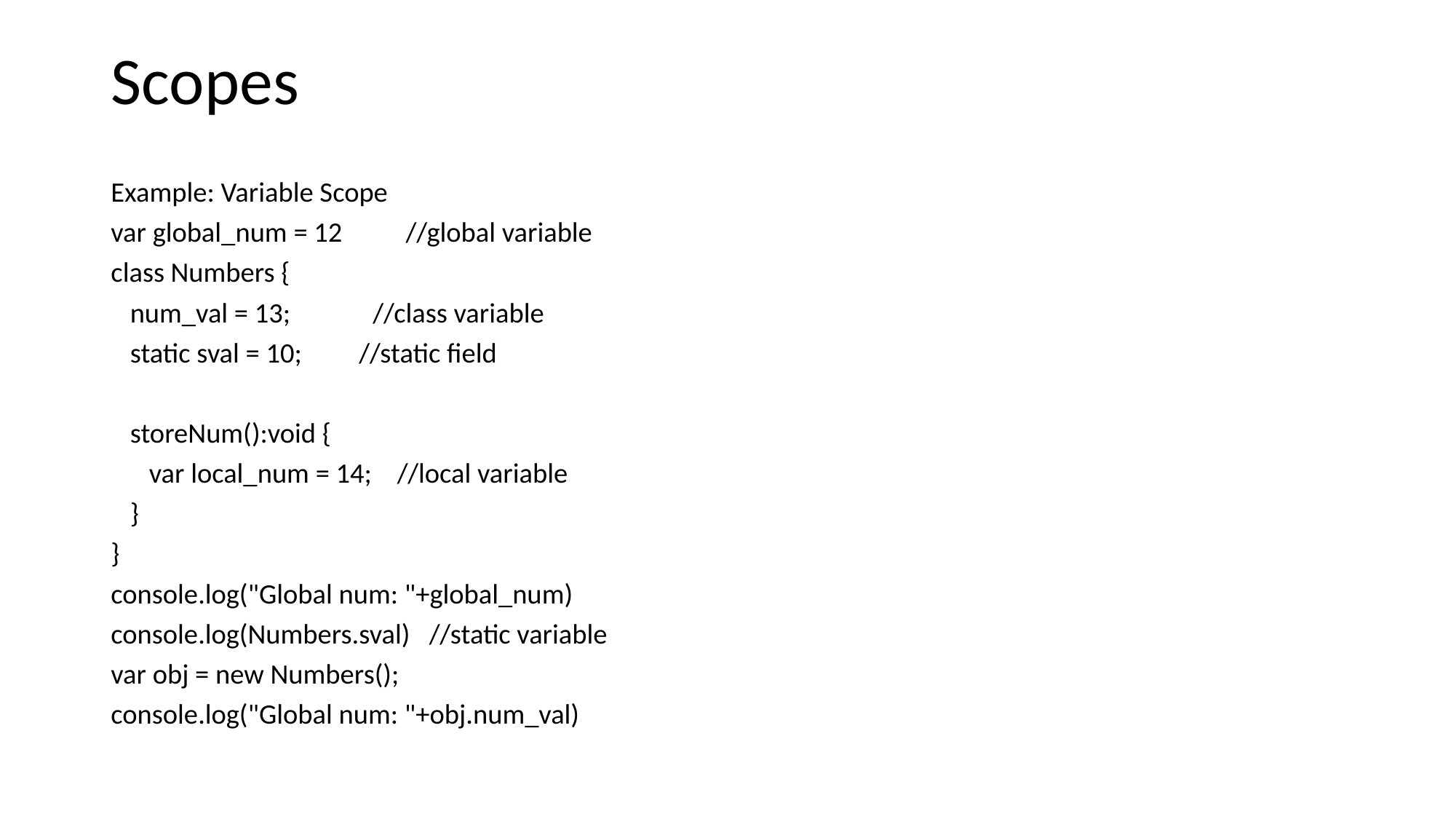

# Scopes
Example: Variable Scope
var global_num = 12          //global variable
class Numbers {
   num_val = 13;             //class variable
   static sval = 10;         //static field

   storeNum():void {
      var local_num = 14;    //local variable
   }
}
console.log("Global num: "+global_num)
console.log(Numbers.sval)   //static variable
var obj = new Numbers();
console.log("Global num: "+obj.num_val)